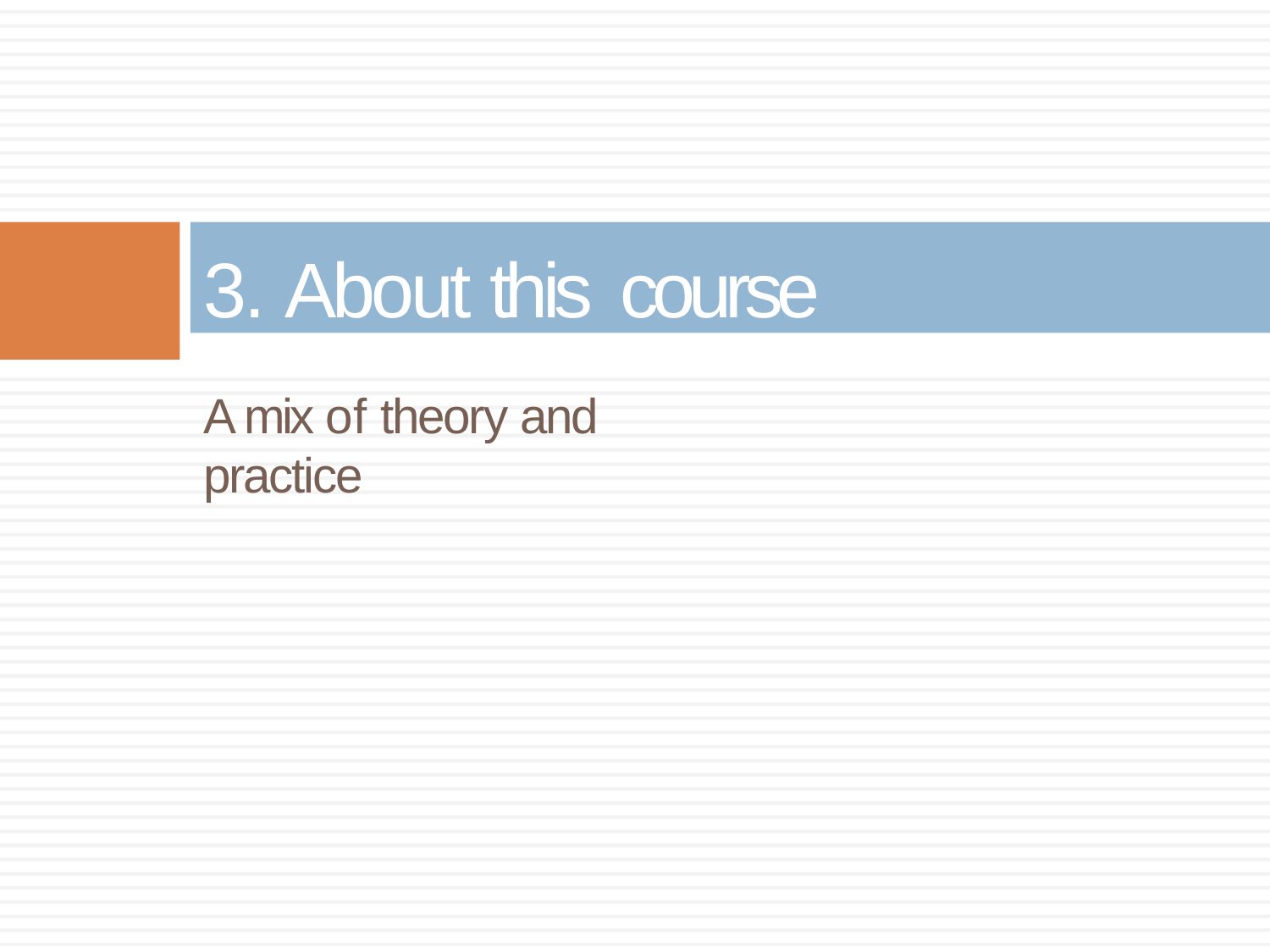

3. About this course
A mix of theory and practice